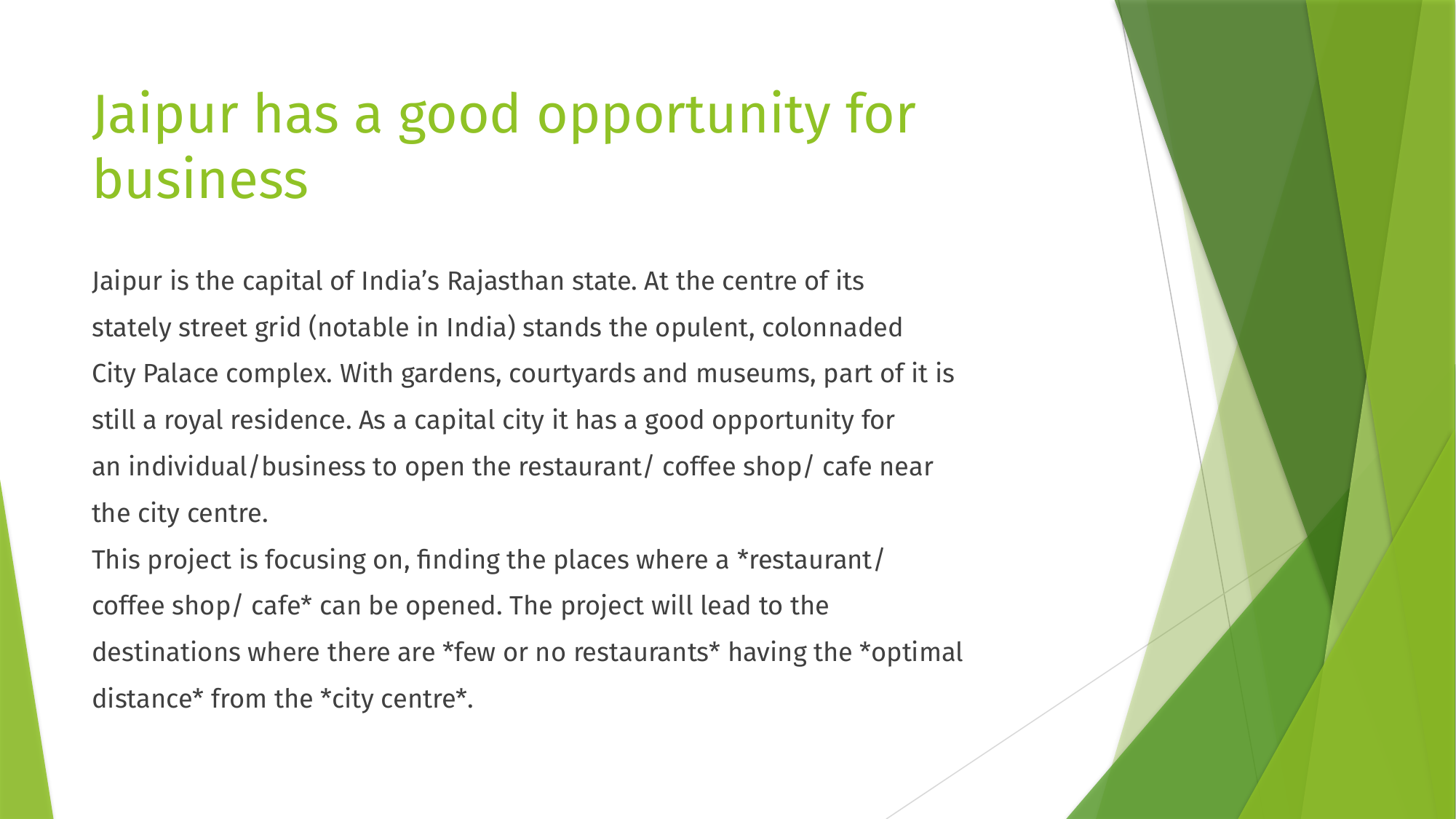

# Jaipur has a good opportunity for business
Jaipur is the capital of India’s Rajasthan state. At the centre of its
stately street grid (notable in India) stands the opulent, colonnaded
City Palace complex. With gardens, courtyards and museums, part of it is
still a royal residence. As a capital city it has a good opportunity for
an individual/business to open the restaurant/ coffee shop/ cafe near
the city centre.
This project is focusing on, finding the places where a *restaurant/
coffee shop/ cafe* can be opened. The project will lead to the
destinations where there are *few or no restaurants* having the *optimal
distance* from the *city centre*.